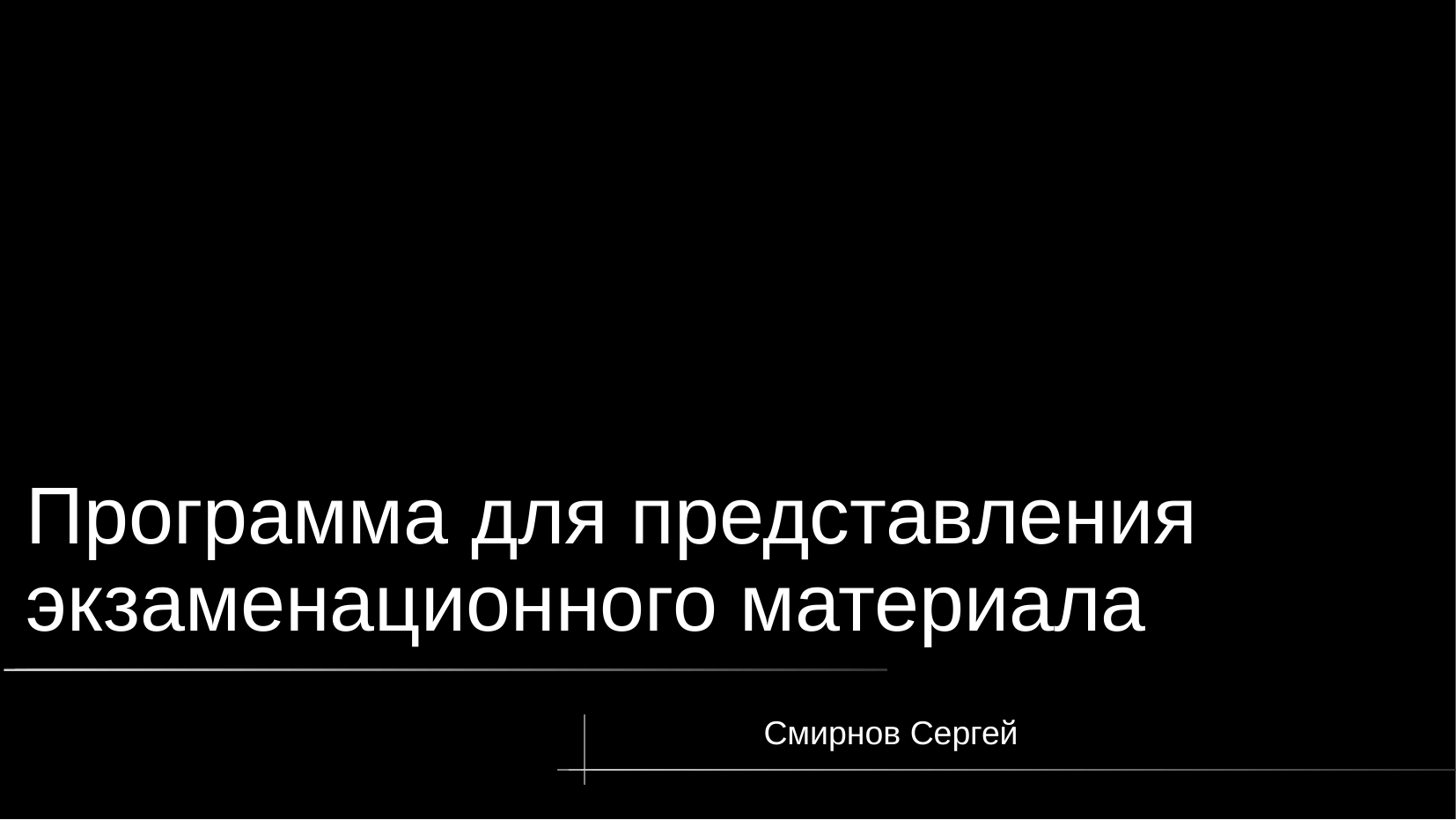

# Программа для представления экзаменационного материала
Смирнов Сергей